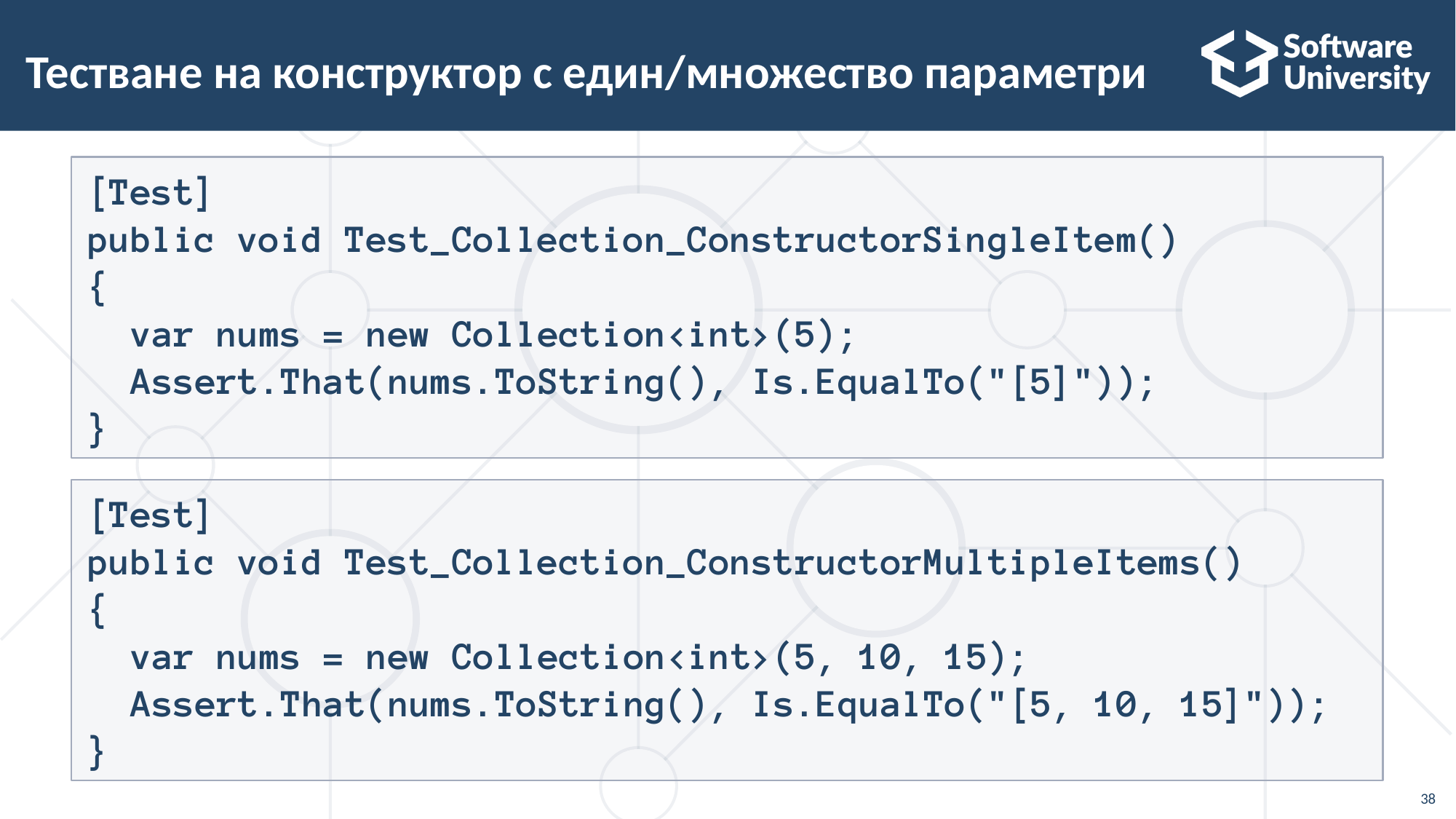

# Тестване на конструктор с един/множество параметри
[Test]
public void Test_Collection_ConstructorSingleItem()
{
  var nums = new Collection<int>(5);
  Assert.That(nums.ToString(), Is.EqualTo("[5]"));
}
[Test]
public void Test_Collection_ConstructorMultipleItems()
{
  var nums = new Collection<int>(5, 10, 15);
  Assert.That(nums.ToString(), Is.EqualTo("[5, 10, 15]"));
}
38